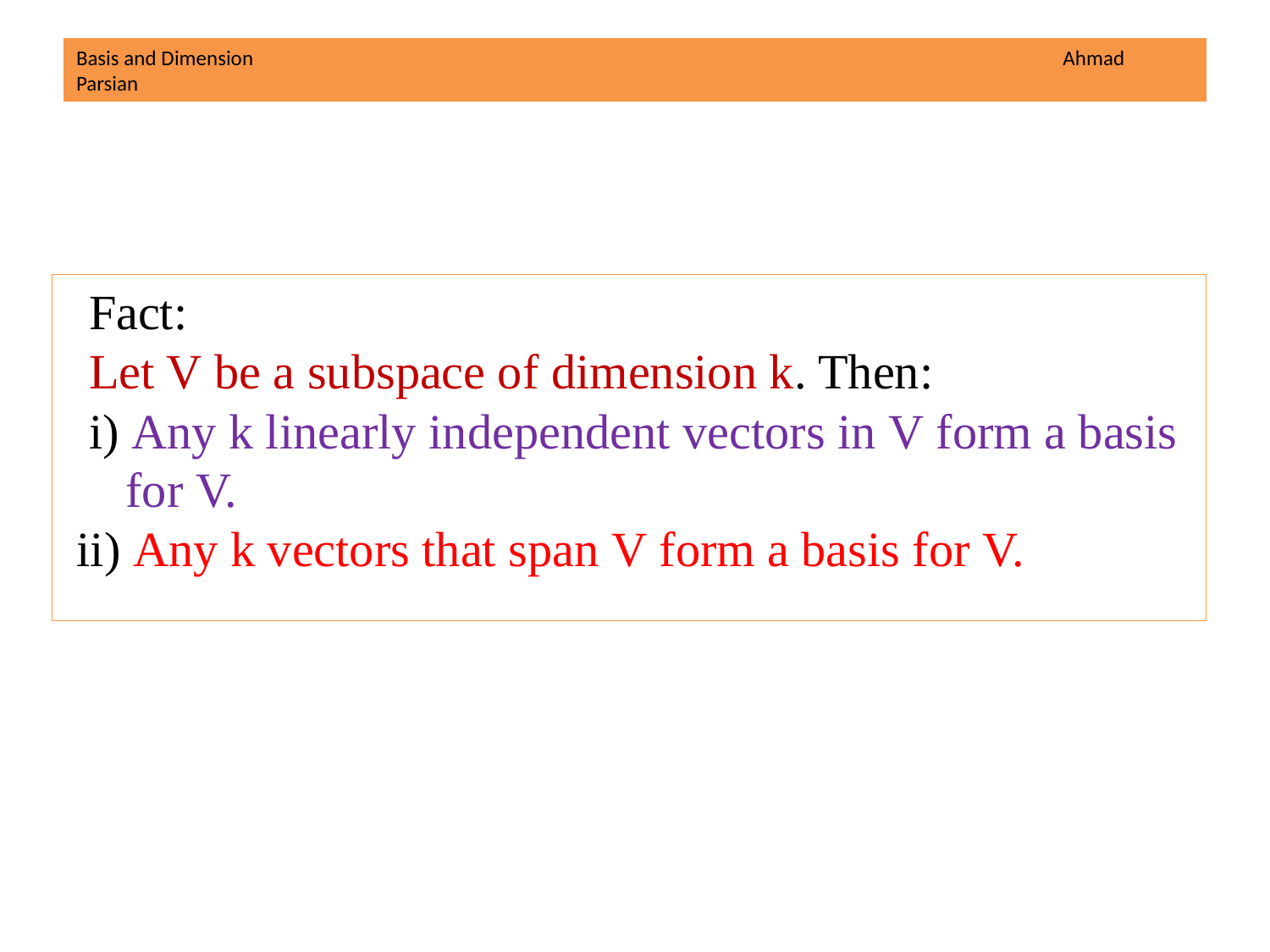

# Basis and Dimension                                                                                                                                                                       Ahmad Parsian

  Fact:
  Let V be a subspace of dimension k. Then:
  i) Any k linearly independent vectors in V form a basis
     for V.
 ii) Any k vectors that span V form a basis for V.